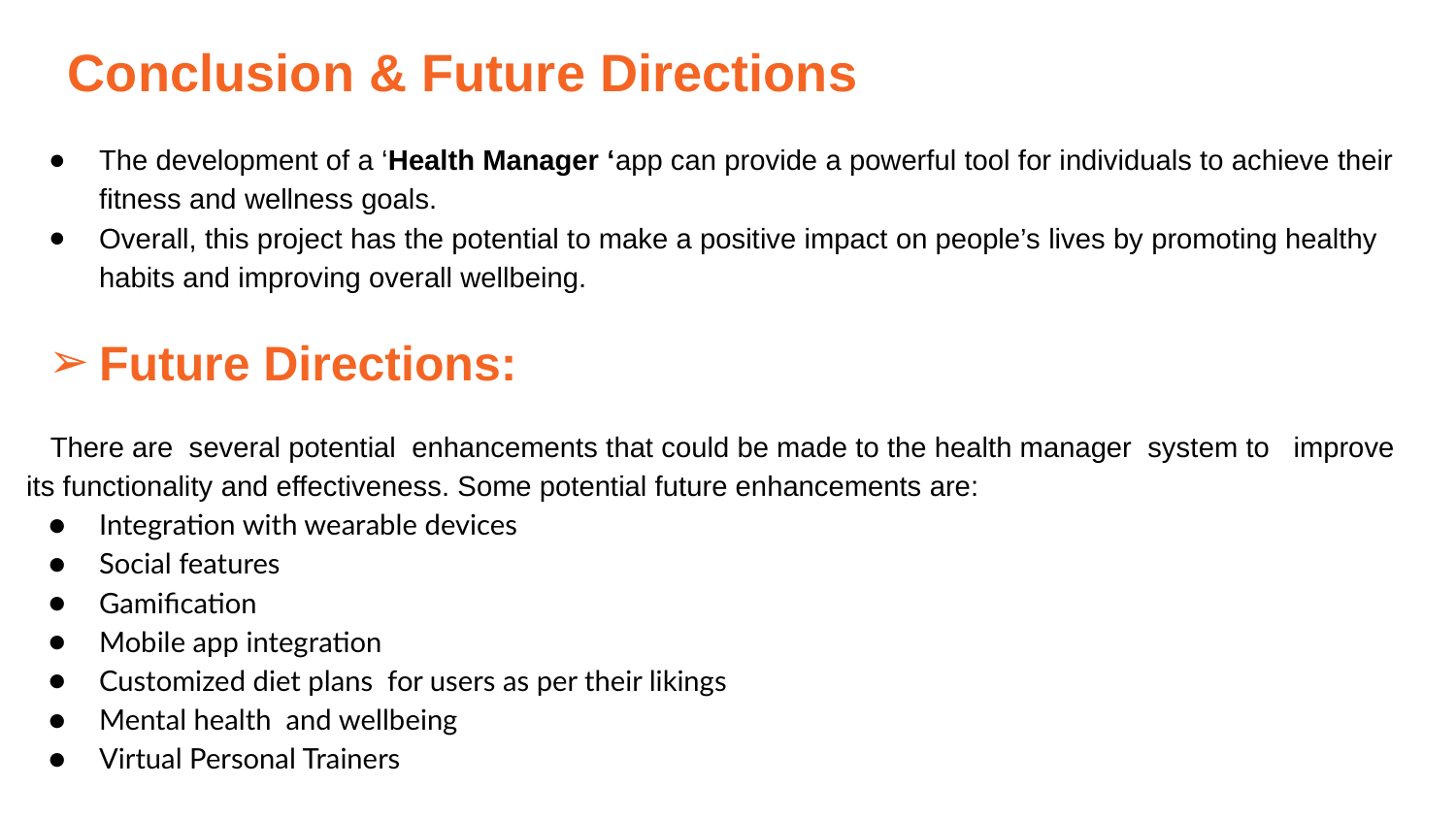

Conclusion & Future Directions

The development of a ‘Health Manager ‘app can provide a powerful tool for individuals to achieve their fitness and wellness goals.
Overall, this project has the potential to make a positive impact on people’s lives by promoting healthy habits and improving overall wellbeing.

Future Directions:

   There are  several potential  enhancements that could be made to the health manager  system to   improve its functionality and effectiveness. Some potential future enhancements are:
Integration with wearable devices
Social features
Gamification
Mobile app integration
Customized diet plans  for users as per their likings
Mental health  and wellbeing
Virtual Personal Trainers